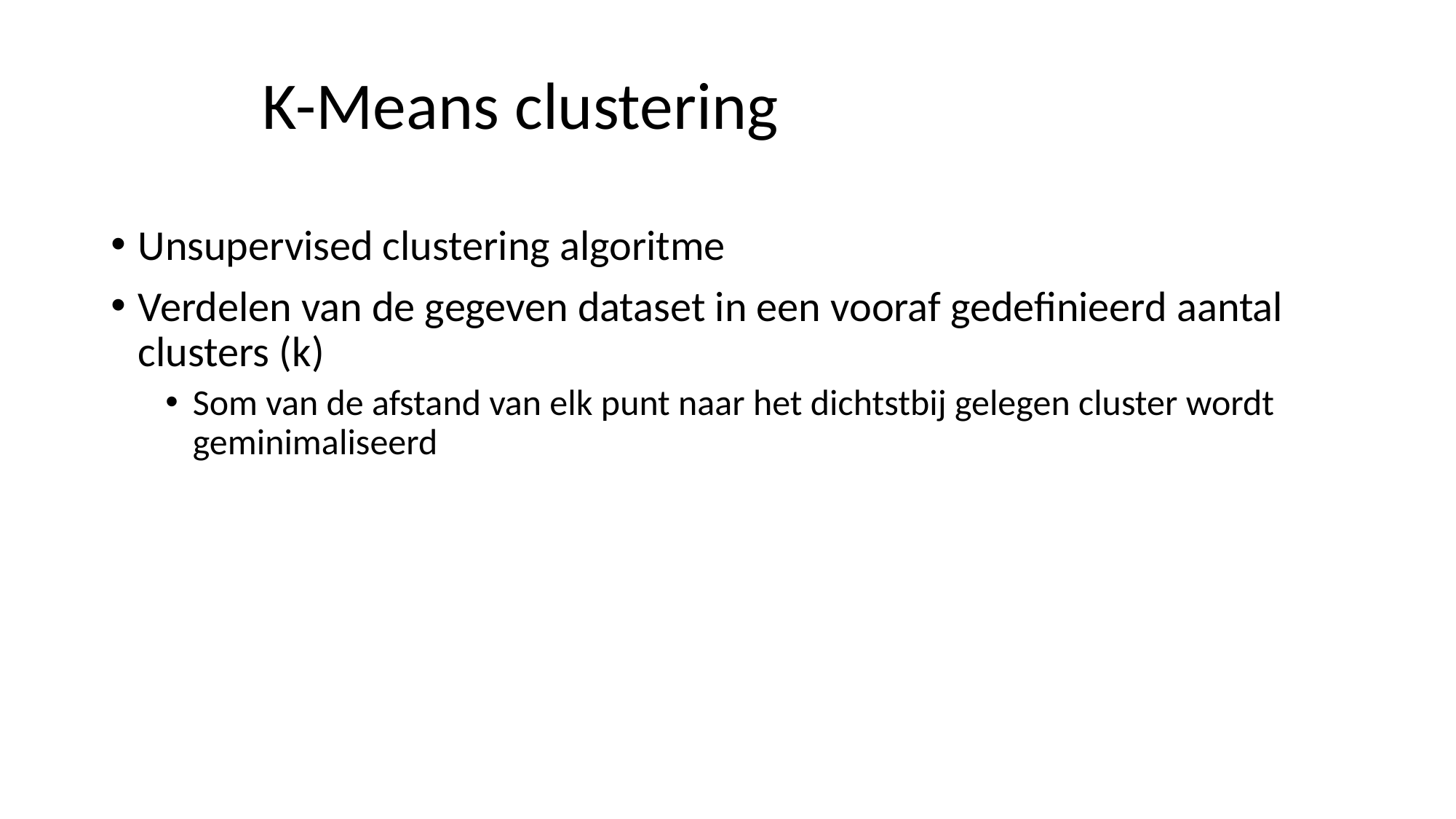

# K-Means clustering
Unsupervised clustering algoritme
Verdelen van de gegeven dataset in een vooraf gedefinieerd aantal clusters (k)
Som van de afstand van elk punt naar het dichtstbij gelegen cluster wordt geminimaliseerd